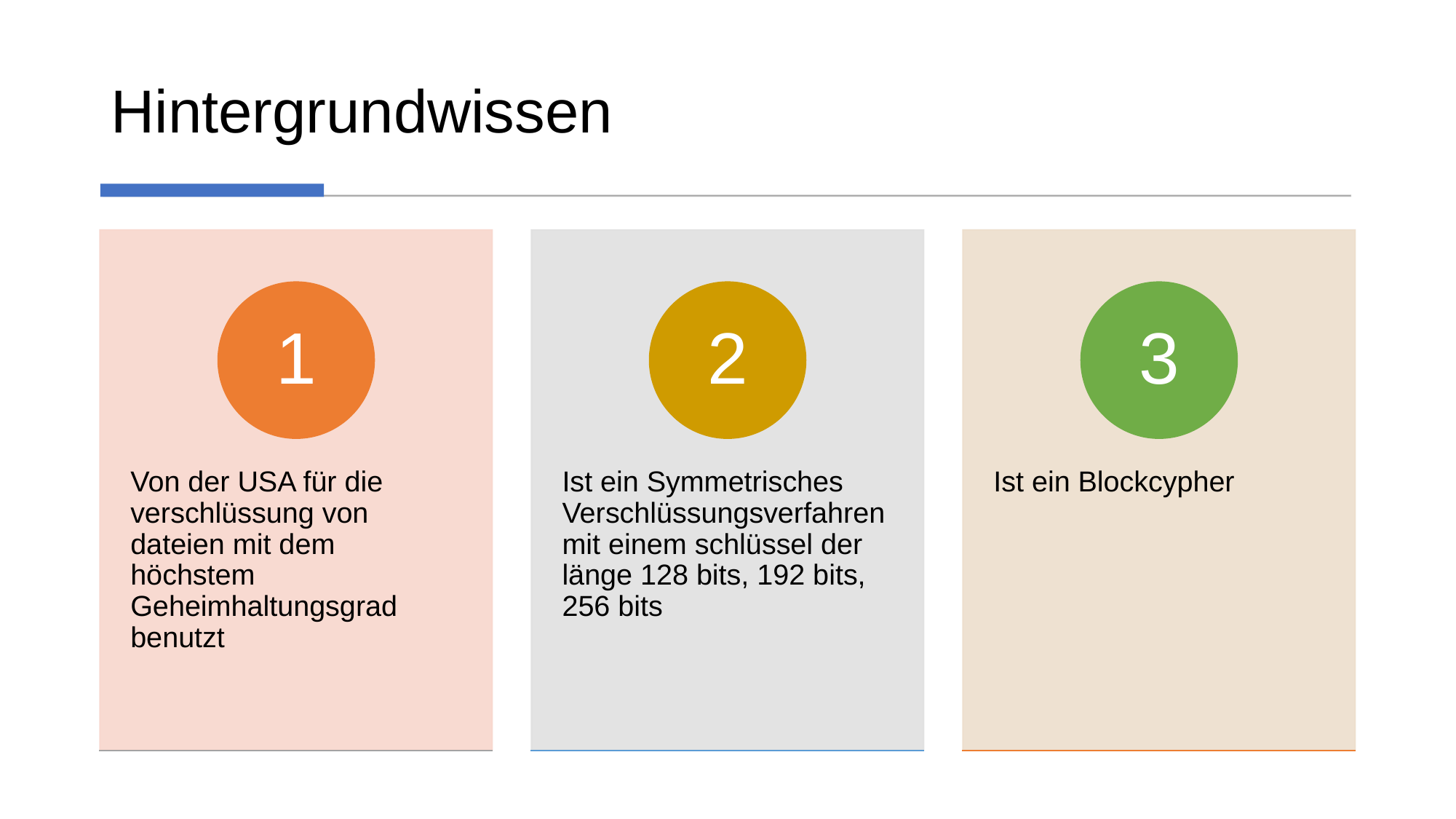

# Hintergrundwissen

Von der USA für die verschlüssung von dateien mit dem höchstem Geheimhaltungsgrad benutzt
1
Ist ein Symmetrisches Verschlüssungsverfahren mit einem schlüssel der länge 128 bits, 192 bits, 256 bits
2
Ist ein Blockcypher
3